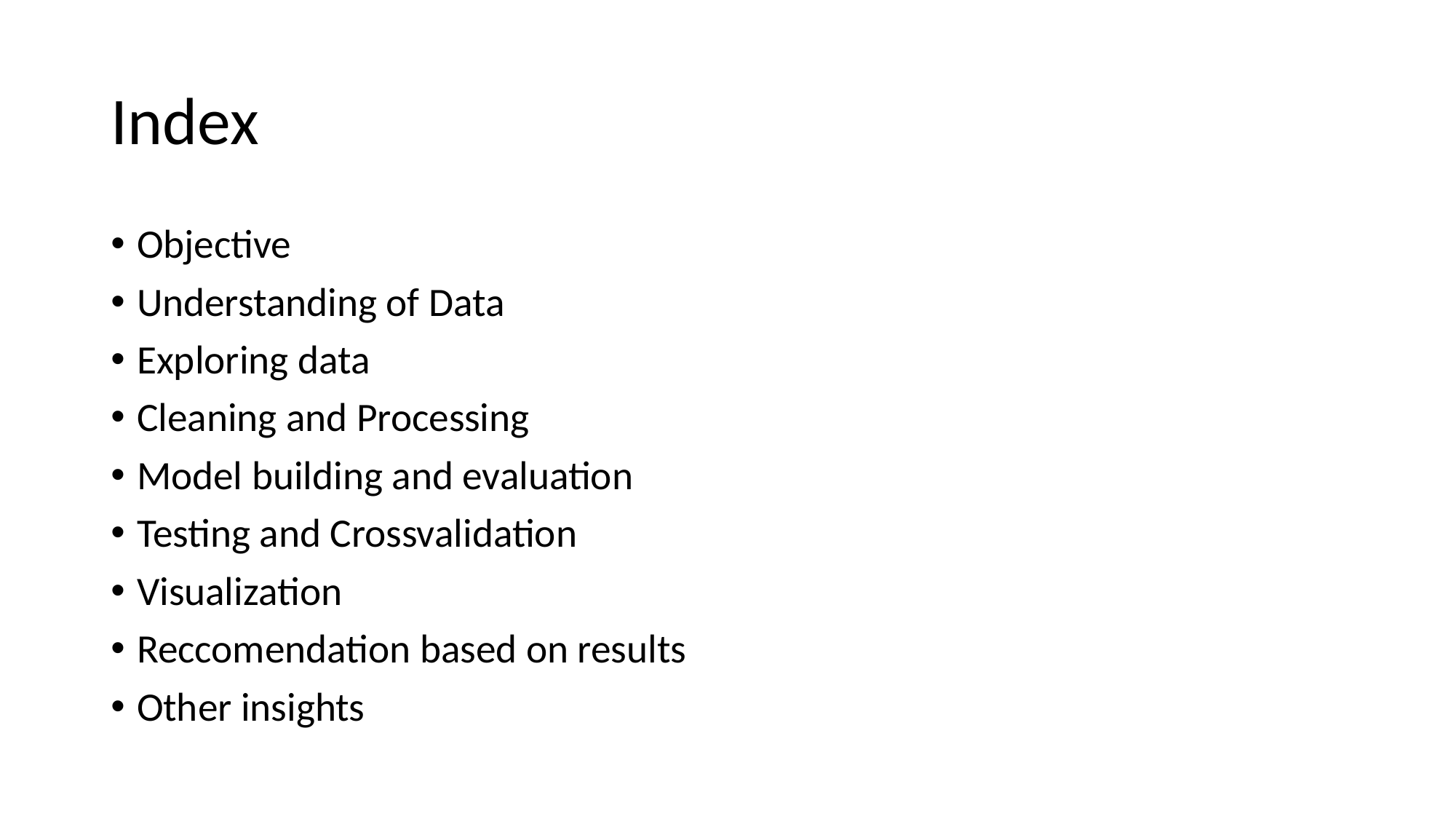

# Index
Objective
Understanding of Data
Exploring data
Cleaning and Processing
Model building and evaluation
Testing and Crossvalidation
Visualization
Reccomendation based on results
Other insights